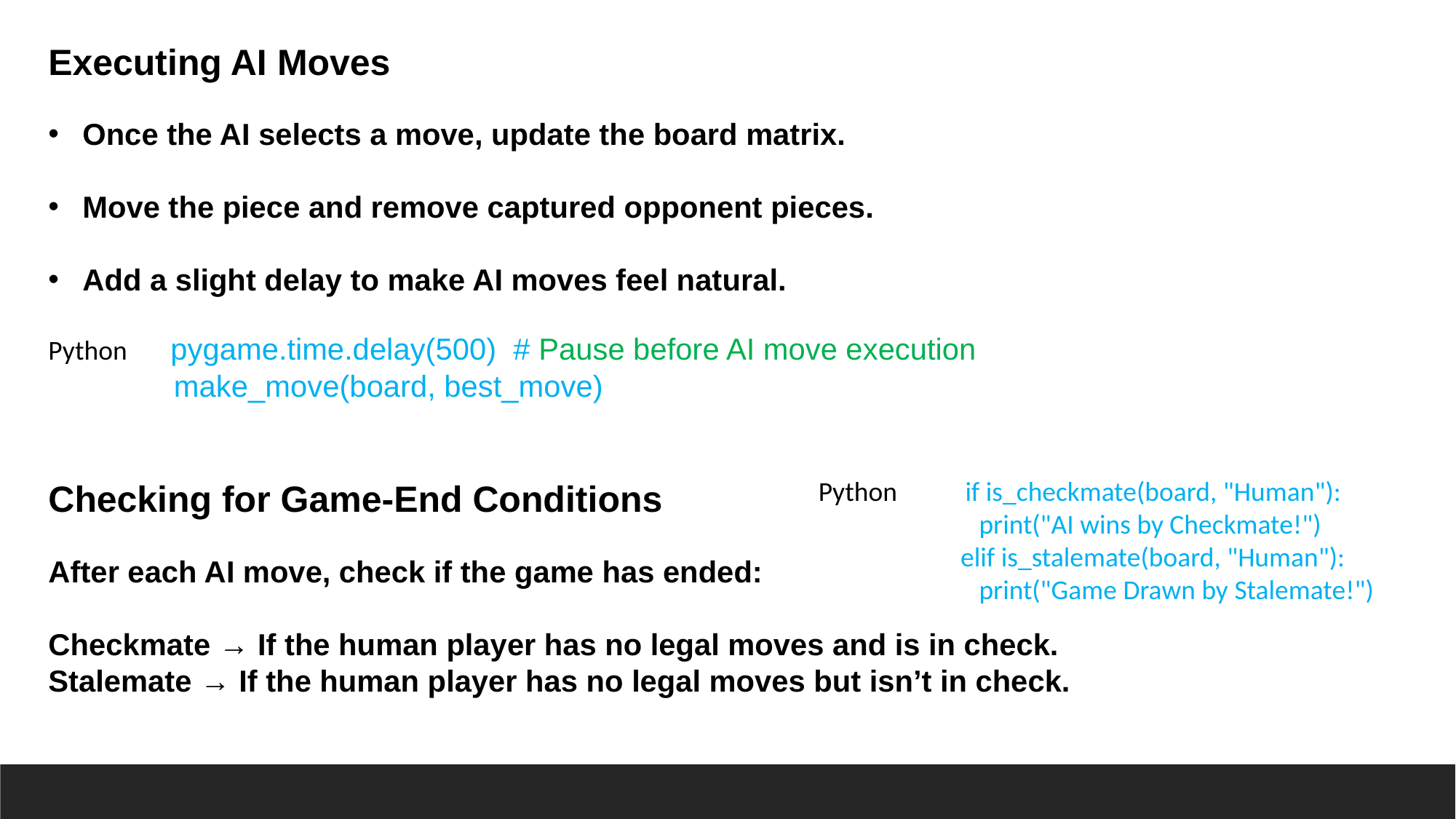

Executing AI Moves

Once the AI selects a move, update the board matrix.

Move the piece and remove captured opponent pieces.

Add a slight delay to make AI moves feel natural.

Python       pygame.time.delay(500)  # Pause before AI move execution
               make_move(board, best_move)

Checking for Game-End Conditions

After each AI move, check if the game has ended:

Checkmate → If the human player has no legal moves and is in check.
Stalemate → If the human player has no legal moves but isn’t in check.

Python           if is_checkmate(board, "Human"):
                          print("AI wins by Checkmate!")
                       elif is_stalemate(board, "Human"):
                          print("Game Drawn by Stalemate!")